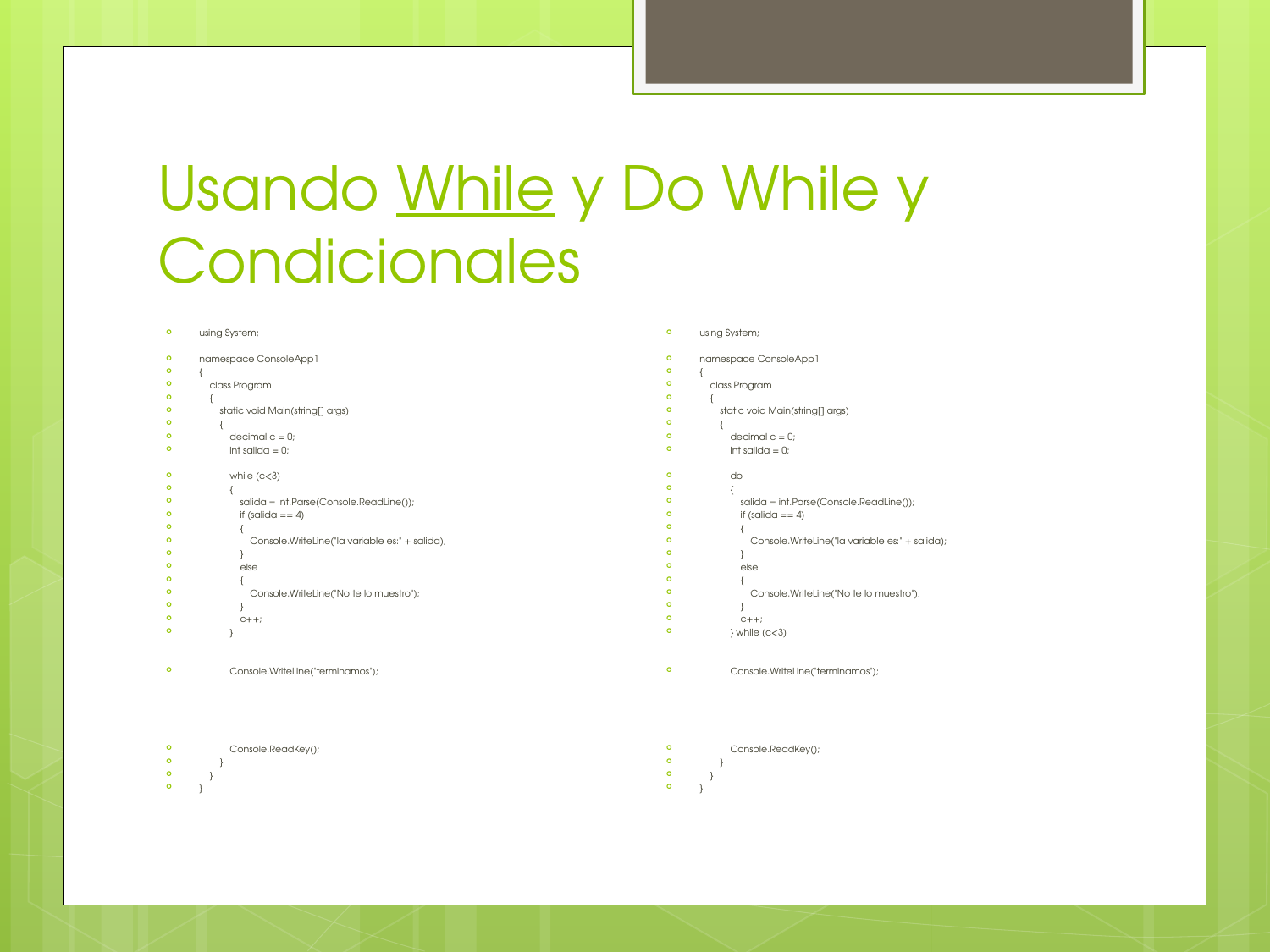

# Usando While y Do While y Condicionales
using System;

namespace ConsoleApp1
{
    class Program
    {
        static void Main(string[] args)
        {
            decimal c = 0;
            int salida = 0;

            do
            {
                salida = int.Parse(Console.ReadLine());
                if (salida == 4)
                {
                    Console.WriteLine("la variable es:" + salida);
                }
                else
                {
                    Console.WriteLine("No te lo muestro");
                }
                c++;
            } while (c<3)

            Console.WriteLine("terminamos");

            Console.ReadKey();
        }
    }
}

using System;

namespace ConsoleApp1
{
    class Program
    {
        static void Main(string[] args)
        {
            decimal c = 0;
            int salida = 0;

            while (c<3)
            {
                salida = int.Parse(Console.ReadLine());
                if (salida == 4)
                {
                    Console.WriteLine("la variable es:" + salida);
                }
                else
                {
                    Console.WriteLine("No te lo muestro");
                }
                c++;
            }

            Console.WriteLine("terminamos");

            Console.ReadKey();
        }
    }
}